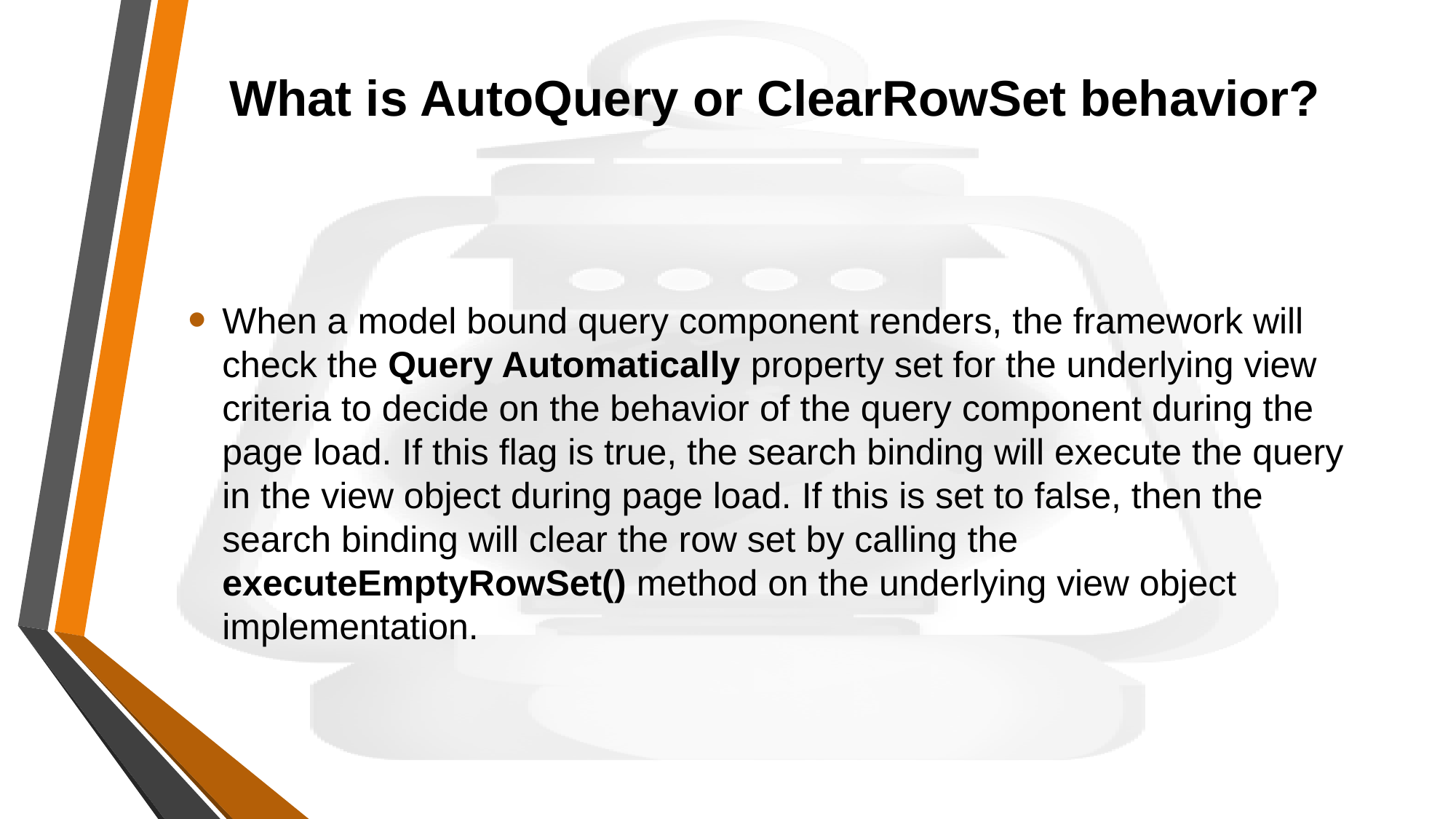

# What is AutoQuery or ClearRowSet behavior?
When a model bound query component renders, the framework will check the Query Automatically property set for the underlying view criteria to decide on the behavior of the query component during the page load. If this flag is true, the search binding will execute the query in the view object during page load. If this is set to false, then the search binding will clear the row set by calling the executeEmptyRowSet() method on the underlying view object implementation.